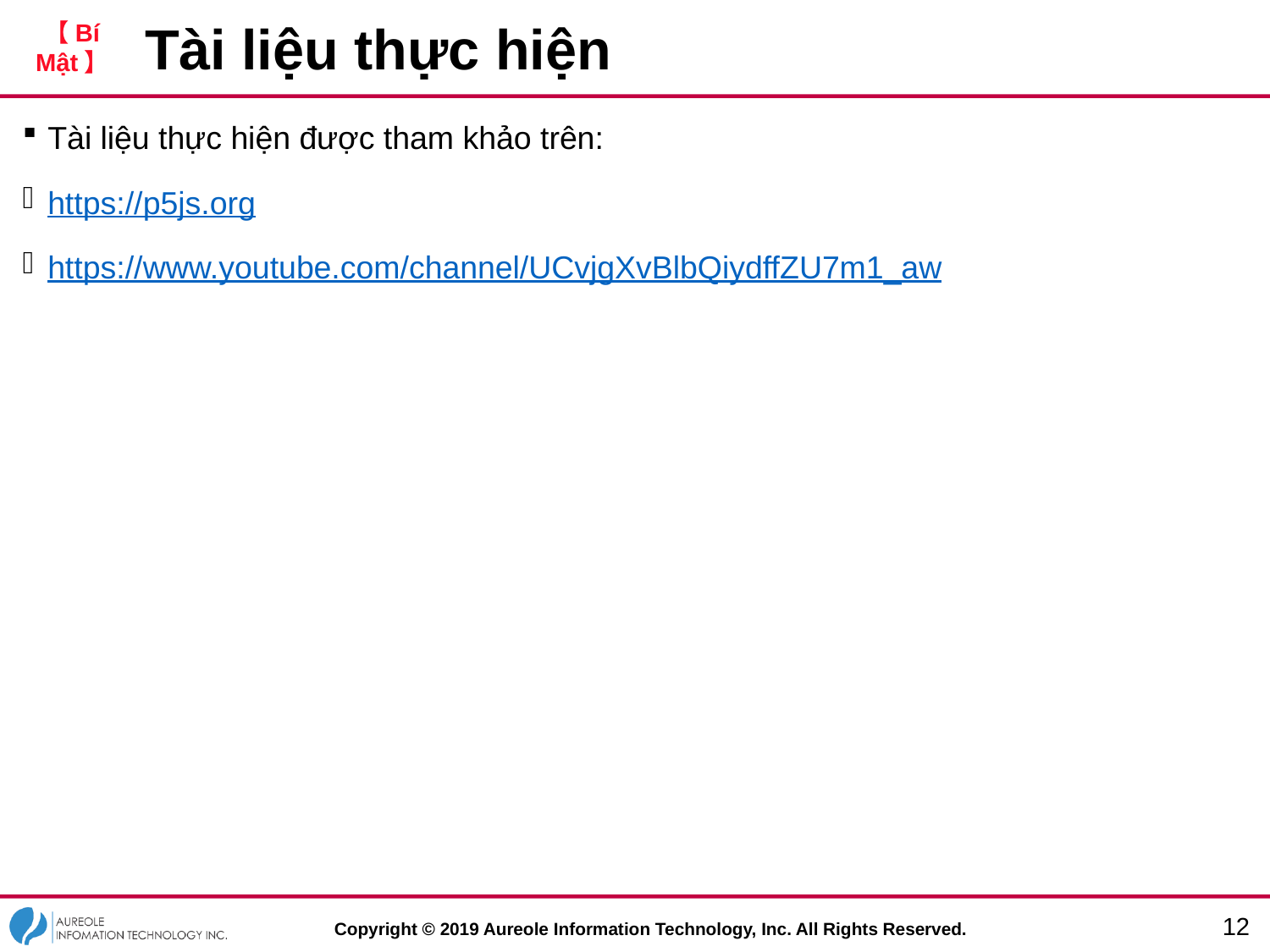

# Tài liệu thực hiện
Tài liệu thực hiện được tham khảo trên:
https://p5js.org
https://www.youtube.com/channel/UCvjgXvBlbQiydffZU7m1_aw
12